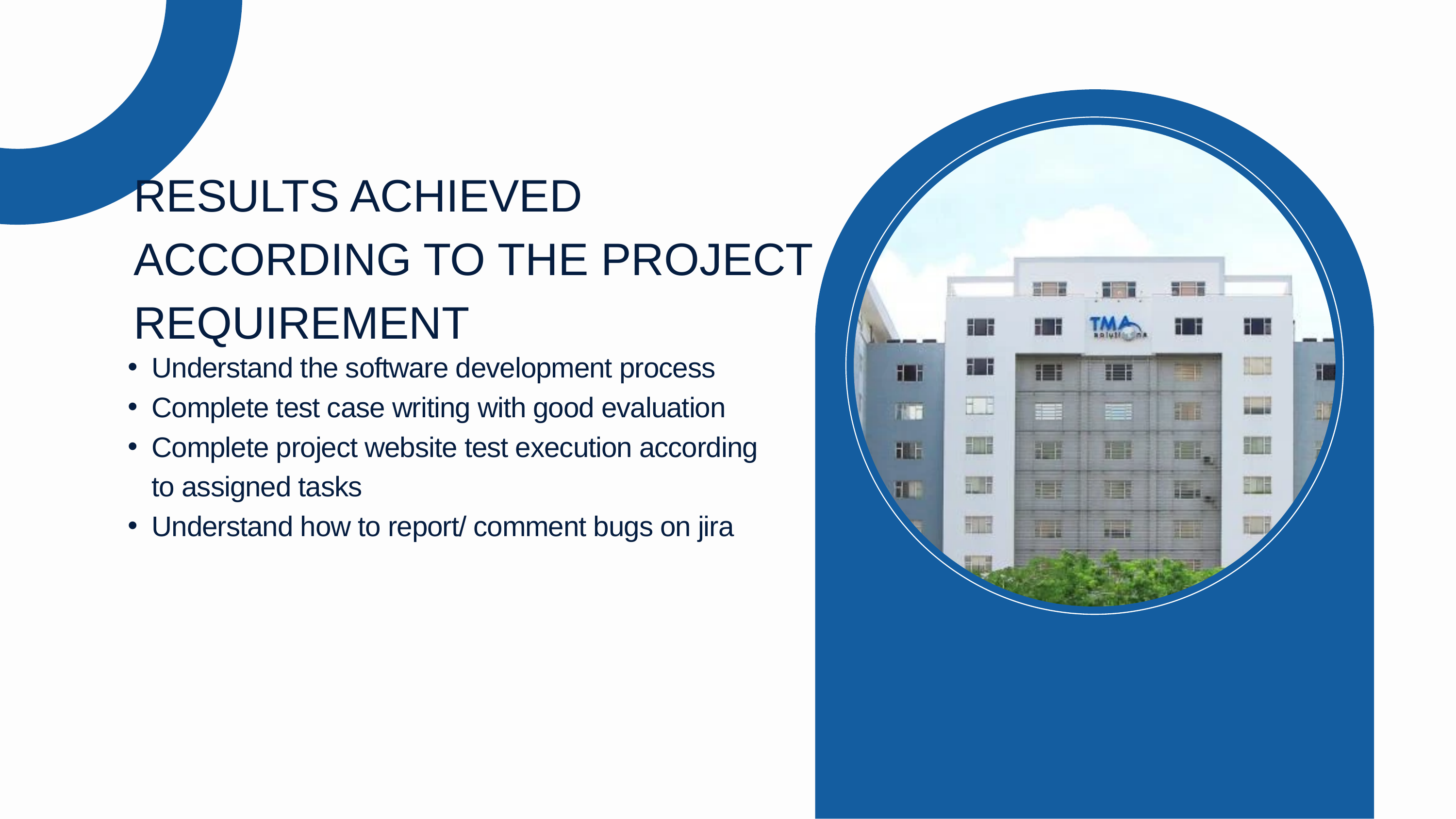

RESULTS ACHIEVED ACCORDING TO THE PROJECT REQUIREMENT

Understand the software development process
Complete test case writing with good evaluation
Complete project website test execution according to assigned tasks
Understand how to report/ comment bugs on jira